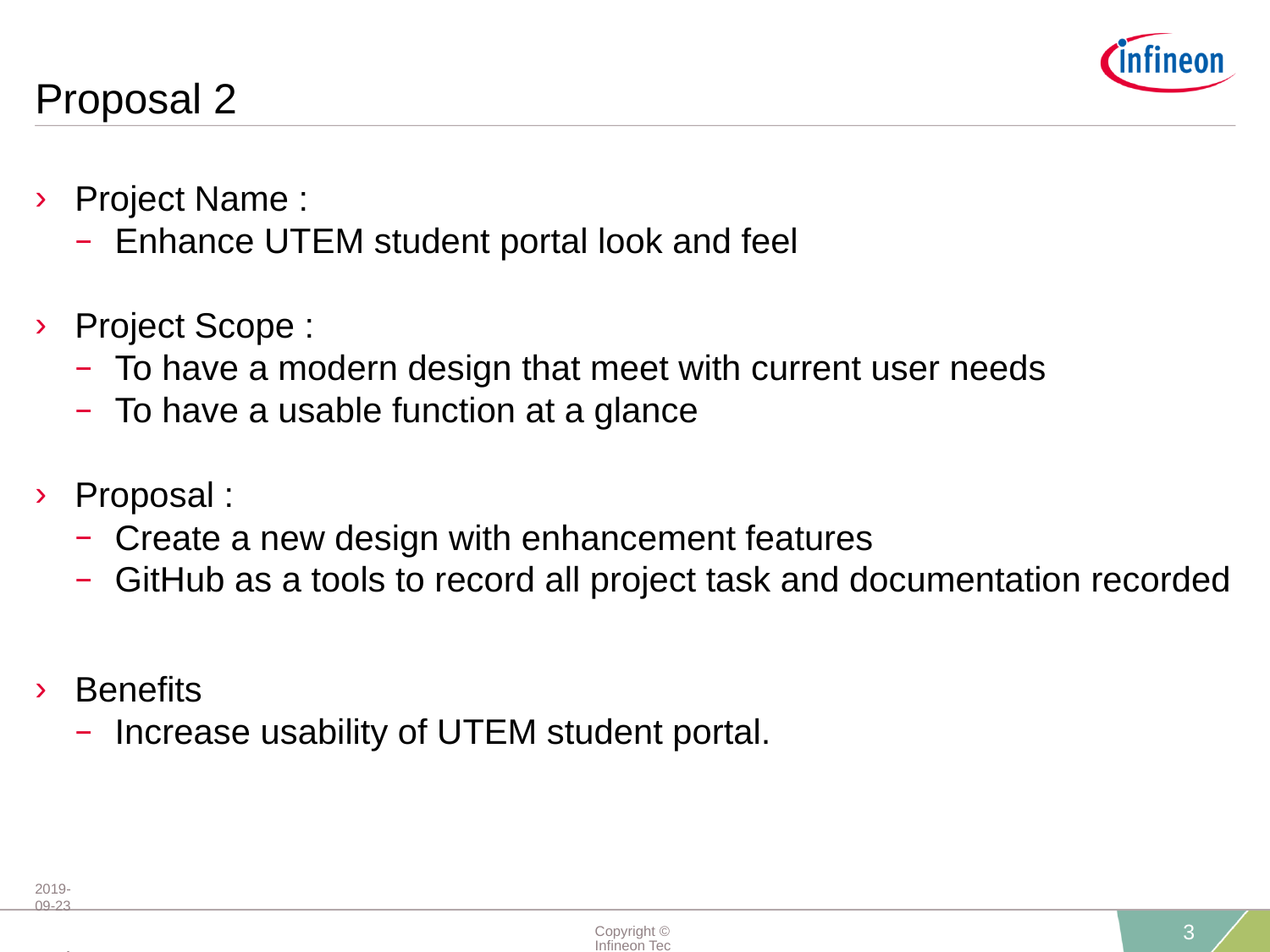

# Proposal 2
Project Name :
Enhance UTEM student portal look and feel

Project Scope :
To have a modern design that meet with current user needs
To have a usable function at a glance

Proposal :
Create a new design with enhancement features
GitHub as a tools to record all project task and documentation recorded

Benefits
Increase usability of UTEM student portal.
2019-09-23             restricted
Copyright © Infineon Technologies AG 2019. All rights reserved.
3